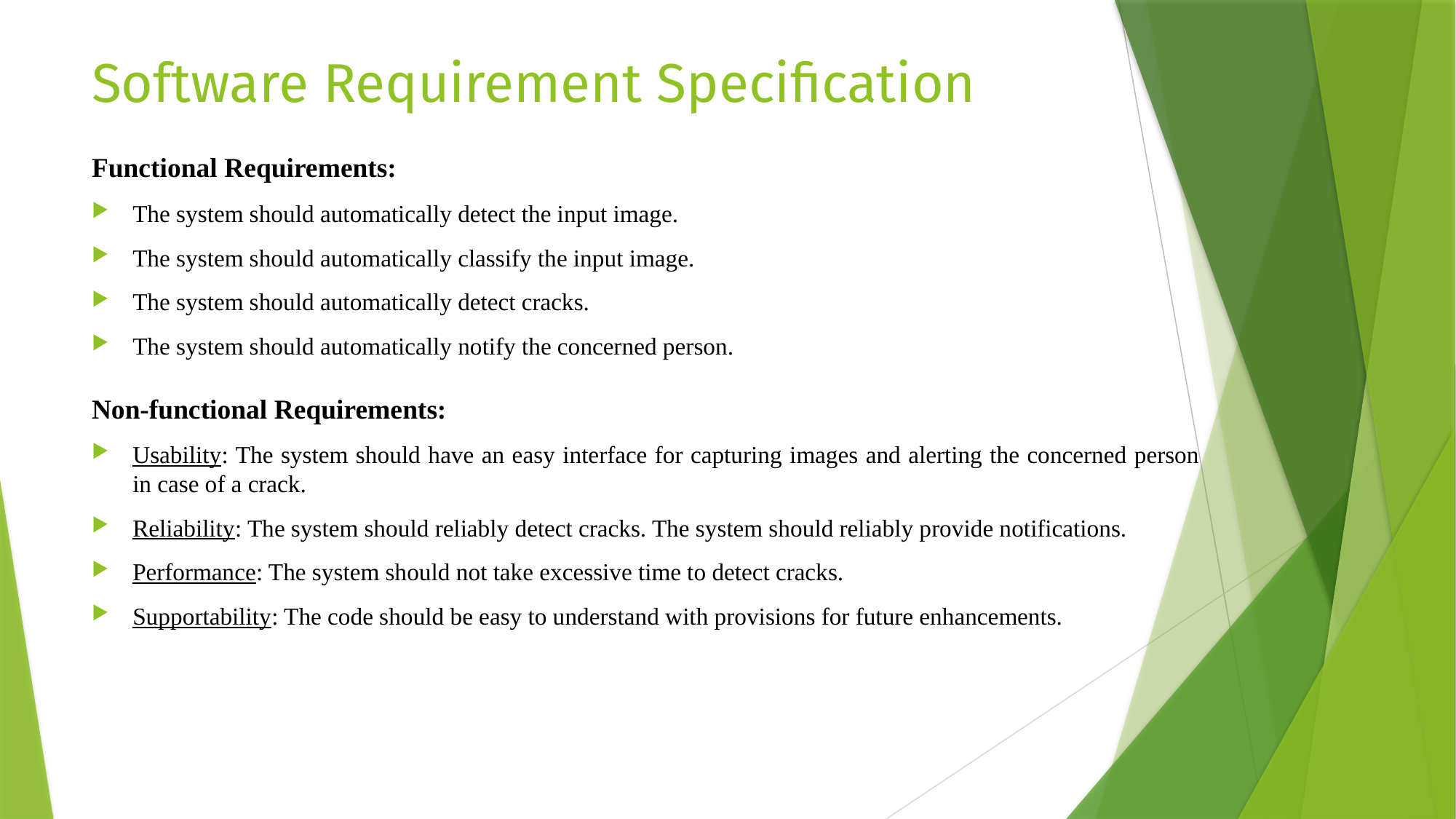

# Software Requirement Specification
Functional Requirements:
The system should automatically detect the input image.
The system should automatically classify the input image.
The system should automatically detect cracks.
The system should automatically notify the concerned person.
Non-functional Requirements:
Usability: The system should have an easy interface for capturing images and alerting the concerned person in case of a crack.
Reliability: The system should reliably detect cracks. The system should reliably provide notifications.
Performance: The system should not take excessive time to detect cracks.
Supportability: The code should be easy to understand with provisions for future enhancements.